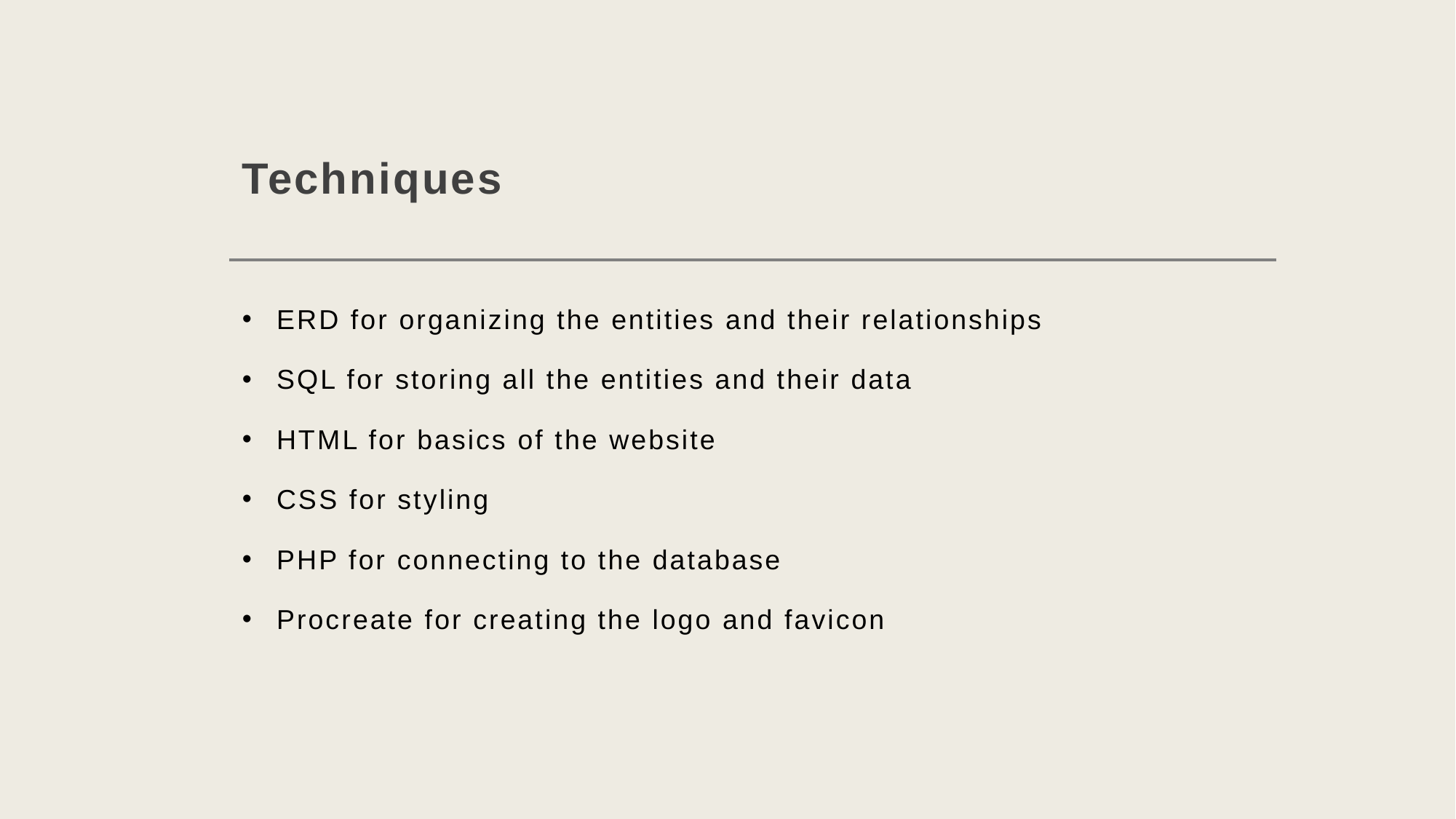

# Techniques
ERD for organizing the entities and their relationships
SQL for storing all the entities and their data
HTML for basics of the website
CSS for styling
PHP for connecting to the database
Procreate for creating the logo and favicon